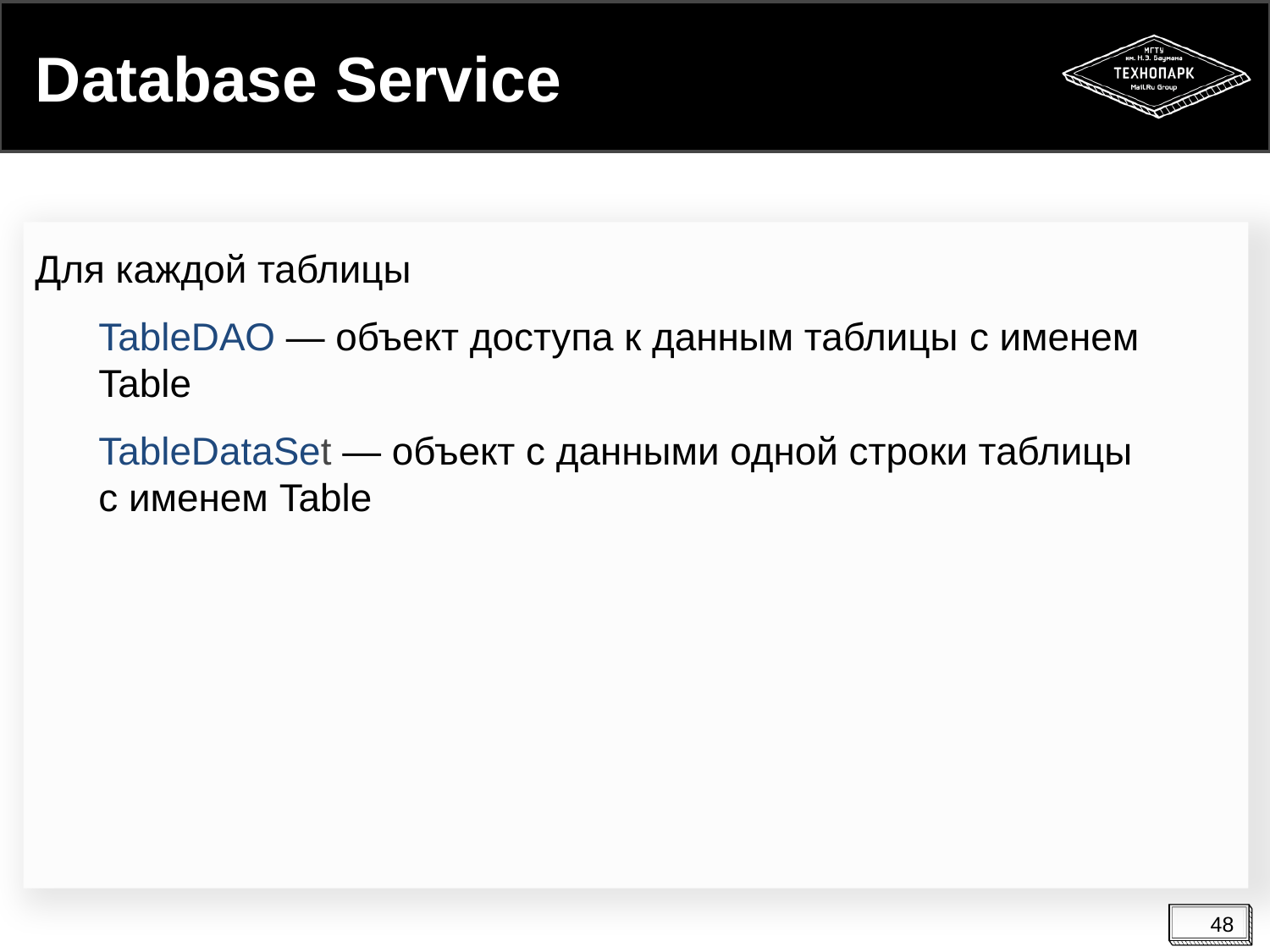

# Database Service

Для каждой таблицы
TableDAO ― объект доступа к данным таблицы с именем Table
TableDataSet ― объект с данными одной строки таблицы
с именем Table

48